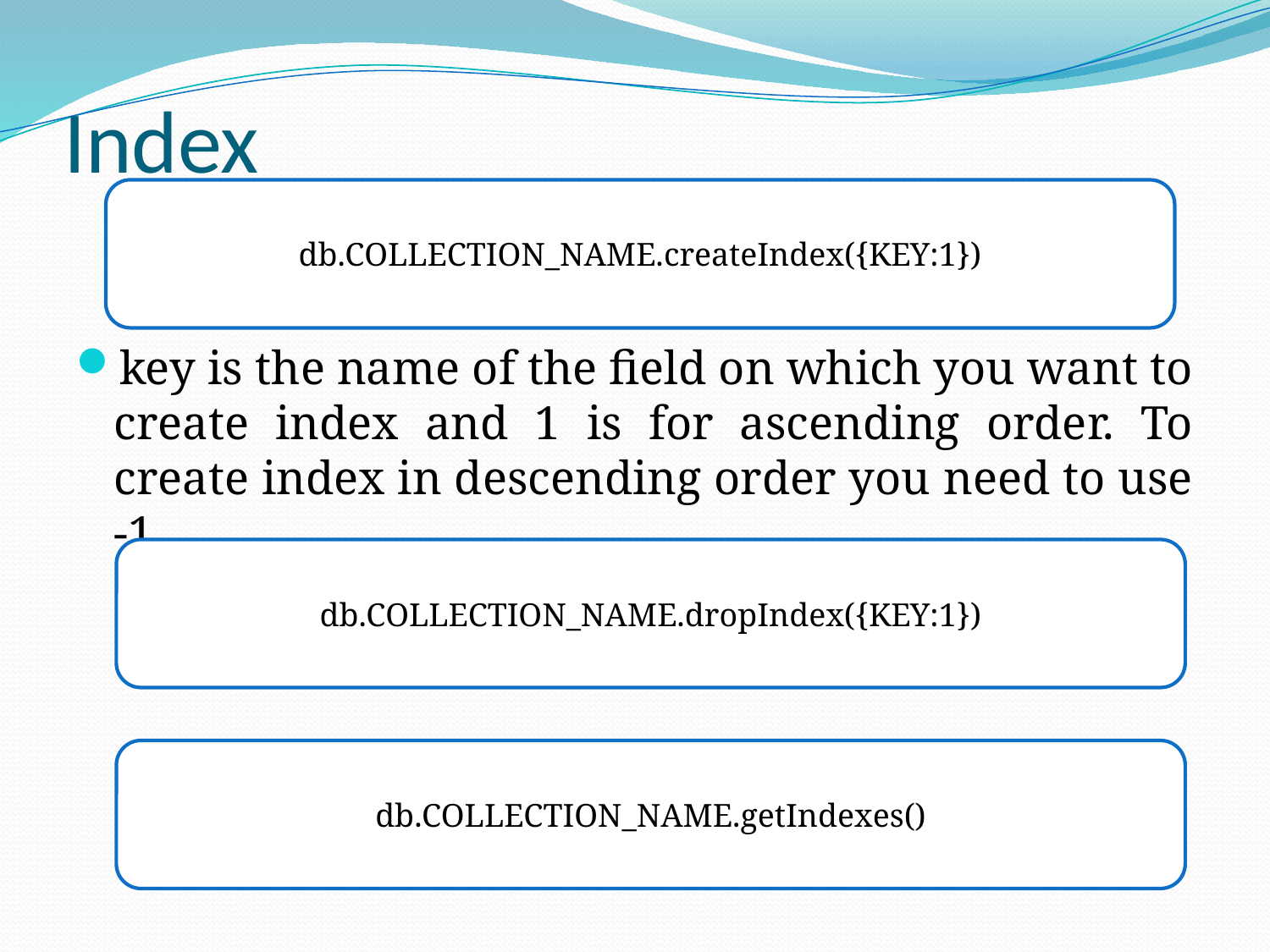

# Index
db.COLLECTION_NAME.createIndex({KEY:1})

key is the name of the field on which you want to create index and 1 is for ascending order. To create index in descending order you need to use -1

db.COLLECTION_NAME.dropIndex({KEY:1})

db.COLLECTION_NAME.getIndexes()